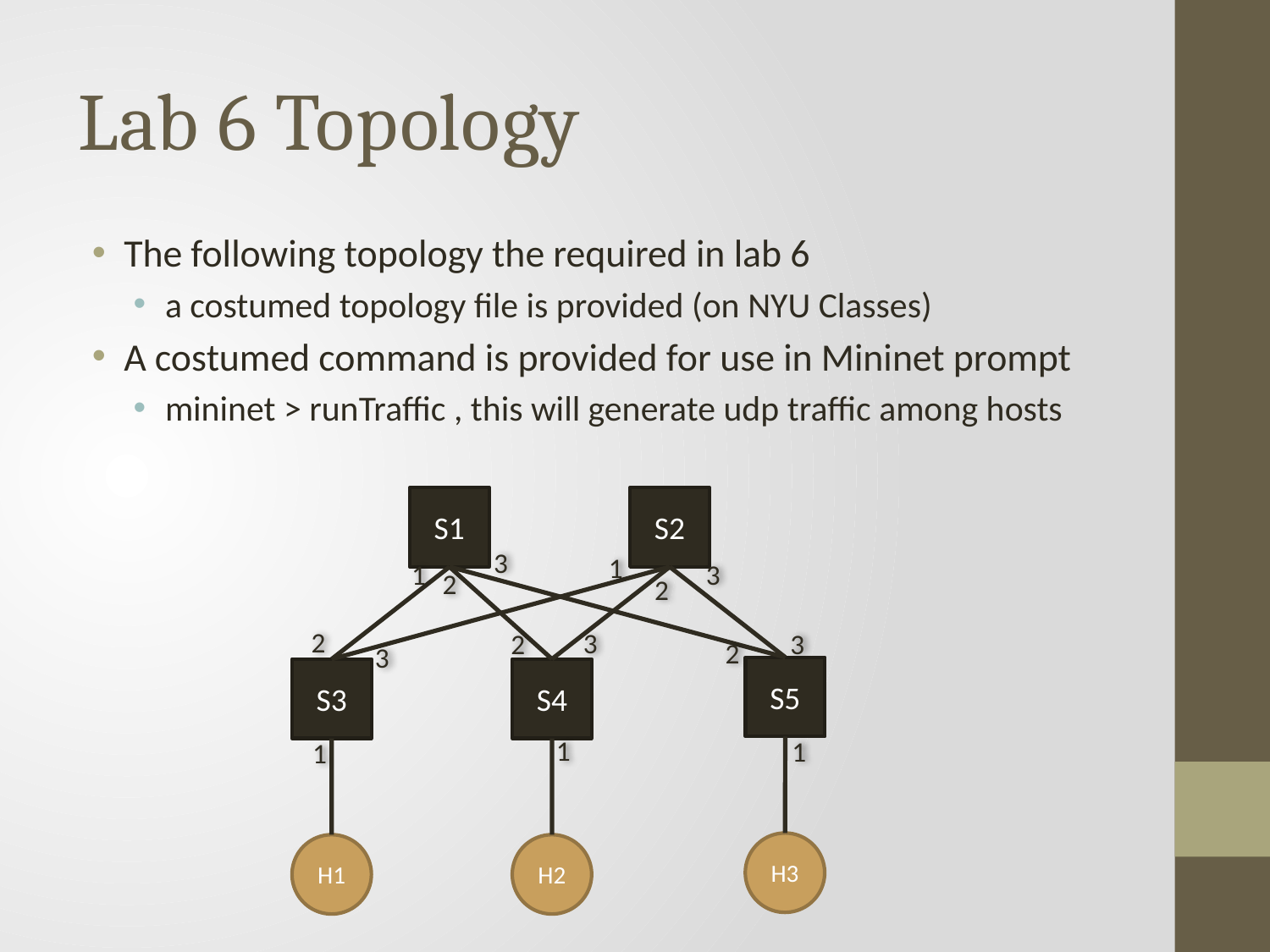

# Lab 6 Topology
The following topology the required in lab 6
a costumed topology file is provided (on NYU Classes)
A costumed command is provided for use in Mininet prompt
mininet > runTraffic , this will generate udp traffic among hosts
S1
S2
3
1
1
3
2
2
2
3
3
2
2
3
S5
S3
S4
1
1
1
H3
H1
H2